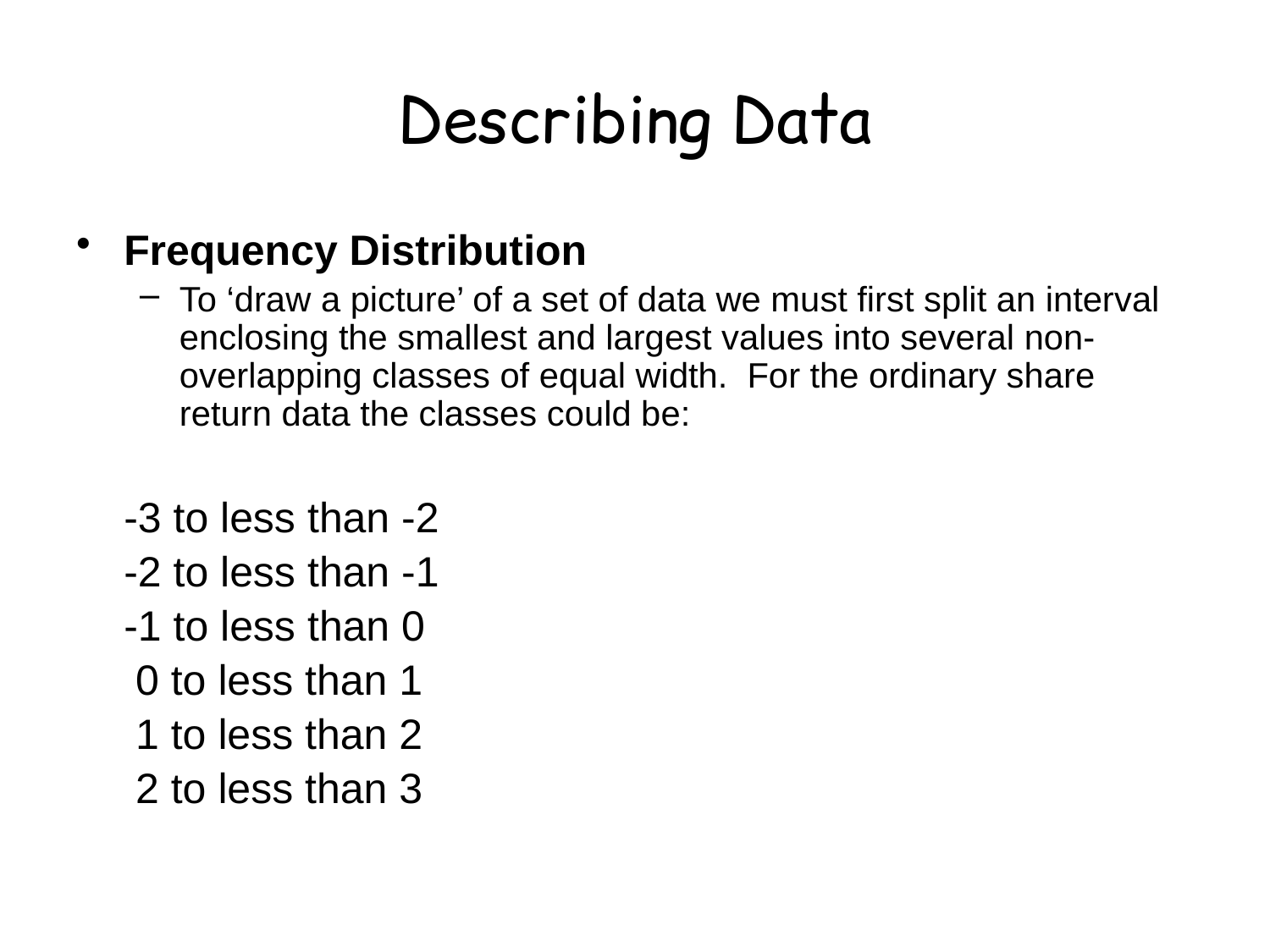

# Describing Data
Frequency Distribution
To ‘draw a picture’ of a set of data we must first split an interval enclosing the smallest and largest values into several non-overlapping classes of equal width.  For the ordinary share return data the classes could be:

	-3 to less than -2
	-2 to less than -1
	-1 to less than 0
	 0 to less than 1
	 1 to less than 2
	 2 to less than 3